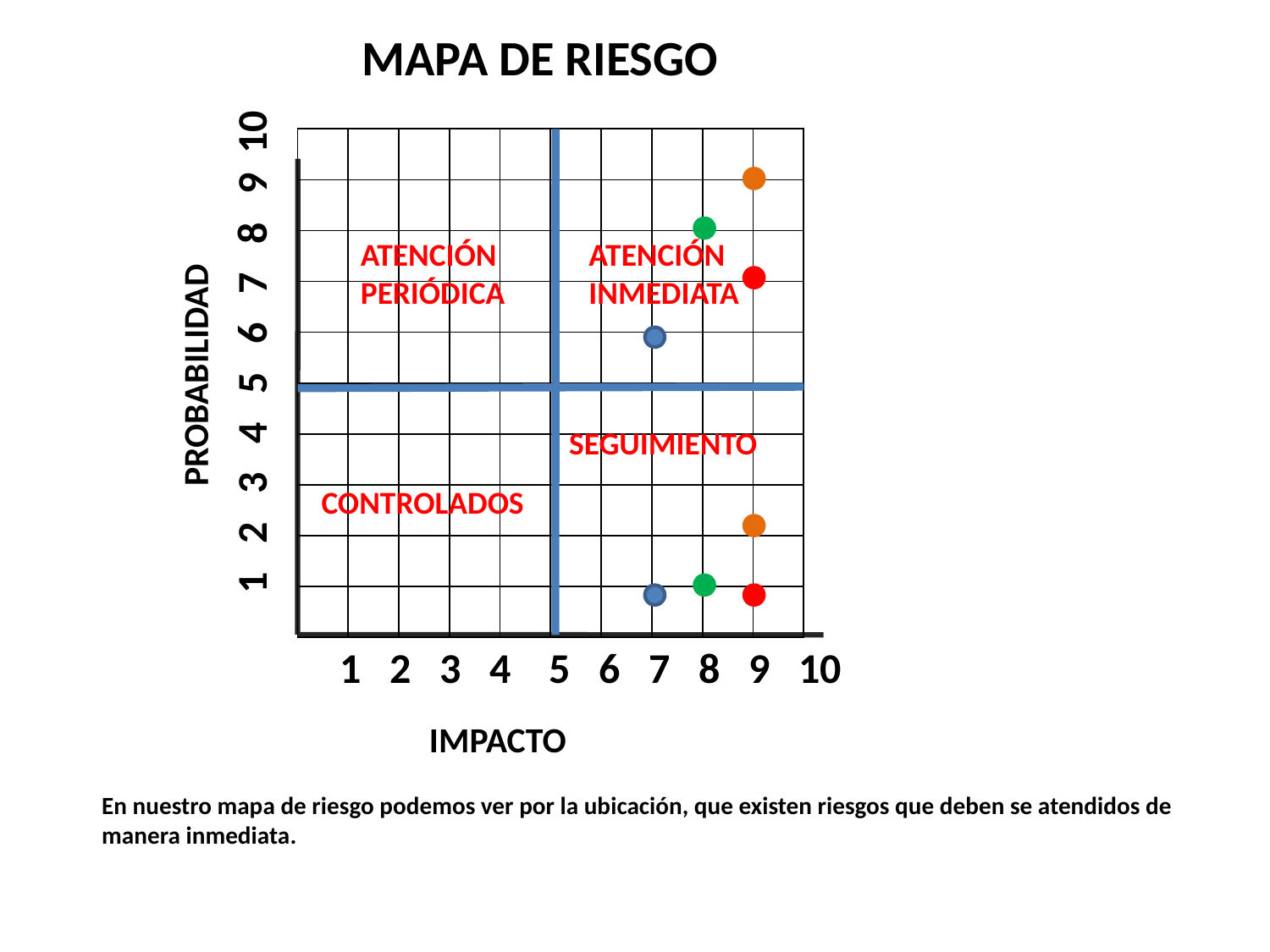

MAPA DE RIESGO
|  |  |  |  |  |  |  |  |  |  |
| --- | --- | --- | --- | --- | --- | --- | --- | --- | --- |
|  |  |  |  |  |  |  |  |  |  |
|  |  |  |  |  |  |  |  |  |  |
|  |  |  |  |  |  |  |  |  |  |
|  |  |  |  |  |  |  |  |  |  |
|  |  |  |  |  |  |  |  |  |  |
|  |  |  |  |  |  |  |  |  |  |
|  |  |  |  |  |  |  |  |  |  |
|  |  |  |  |  |  |  |  |  |  |
|  |  |  |  |  |  |  |  |  |  |

ATENCIÓN
PERIÓDICA
ATENCIÓN
INMEDIATA

   1   2   3   4   5   6   7   8   9  10
PROBABILIDAD
SEGUIMIENTO
CONTROLADOS

1   2   3   4    5   6   7   8   9   10
IMPACTO
En nuestro mapa de riesgo podemos ver por la ubicación, que existen riesgos que deben se atendidos de manera inmediata.